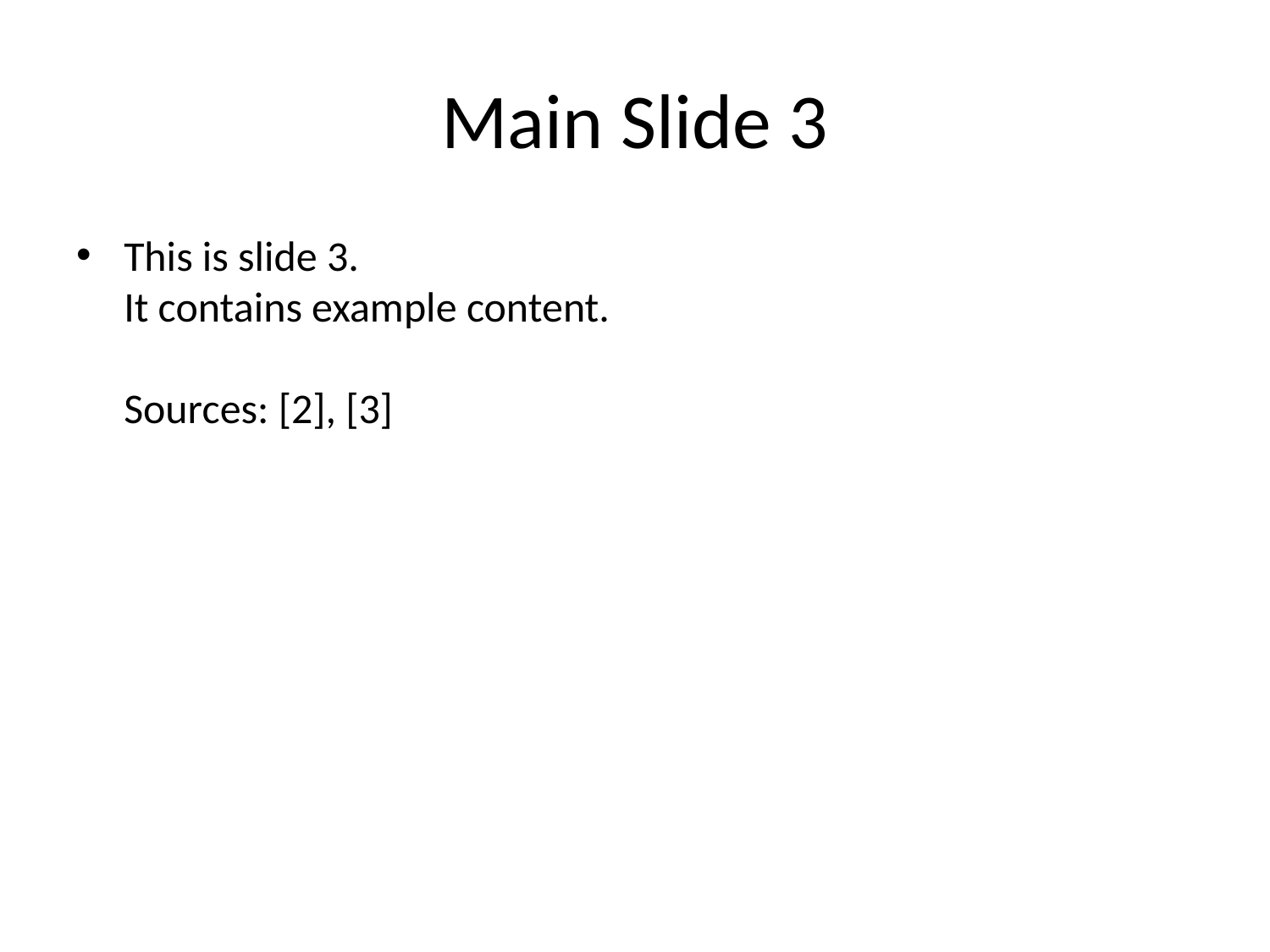

# Main Slide 3
This is slide 3.
It contains example content.
Sources: [2], [3]